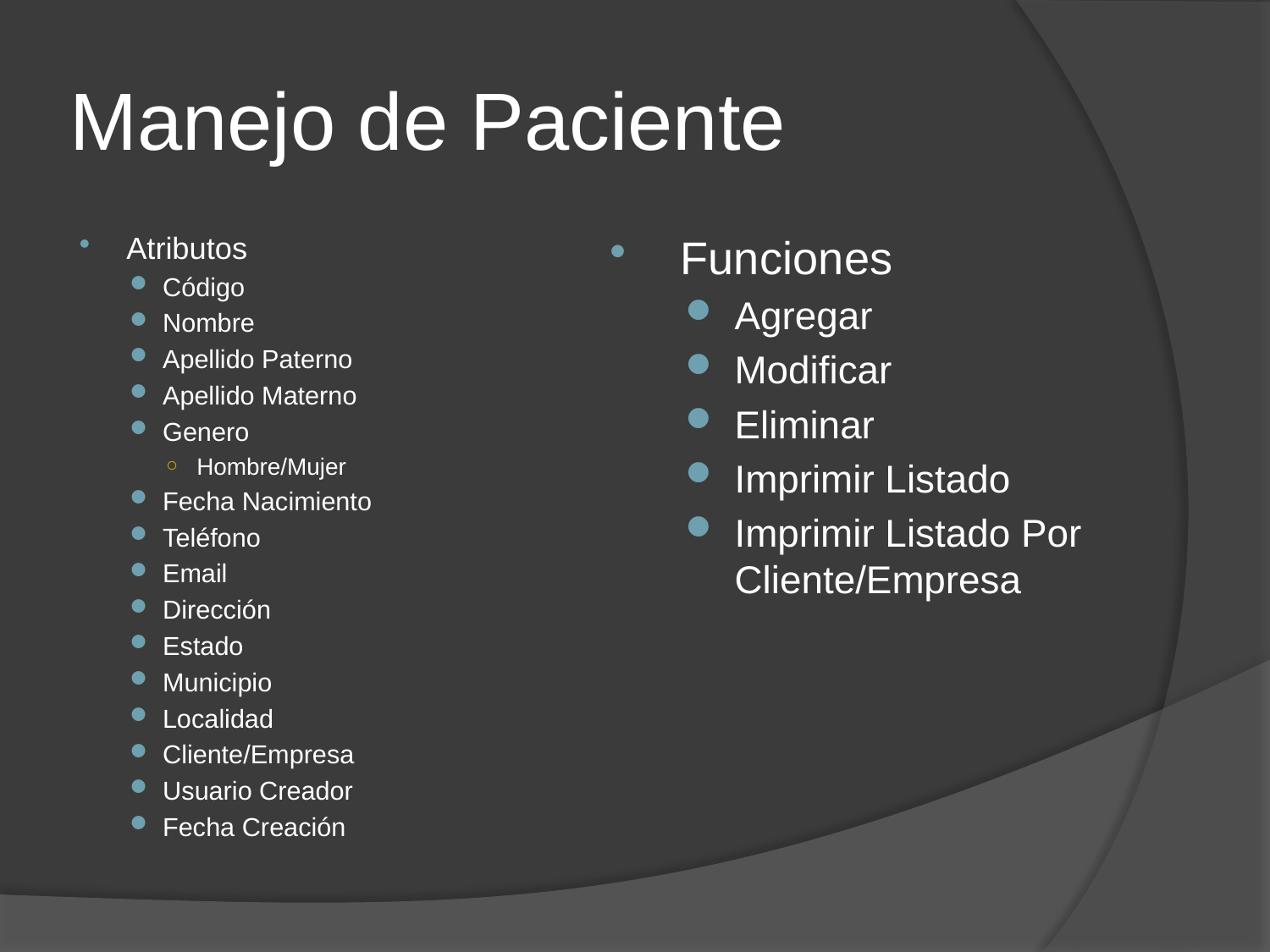

# Manejo de Paciente
Atributos
Código
Nombre
Apellido Paterno
Apellido Materno
Genero
Hombre/Mujer
Fecha Nacimiento
Teléfono
Email
Dirección
Estado
Municipio
Localidad
Cliente/Empresa
Usuario Creador
Fecha Creación
Funciones
Agregar
Modificar
Eliminar
Imprimir Listado
Imprimir Listado Por Cliente/Empresa